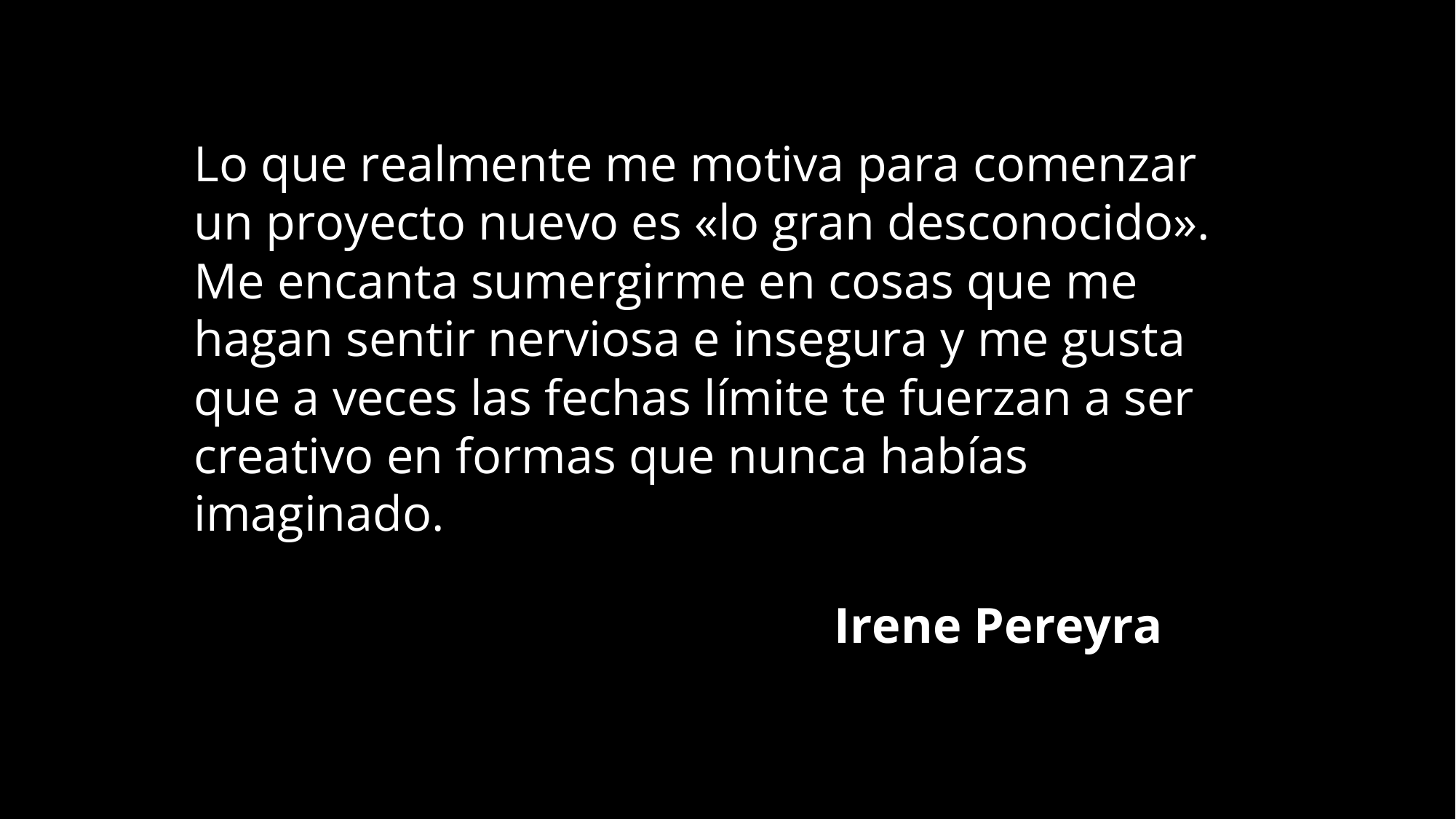

Lo que realmente me motiva para comenzar un proyecto nuevo es «lo gran desconocido». Me encanta sumergirme en cosas que me hagan sentir nerviosa e insegura y me gusta que a veces las fechas límite te fuerzan a ser creativo en formas que nunca habías imaginado.
Irene Pereyra